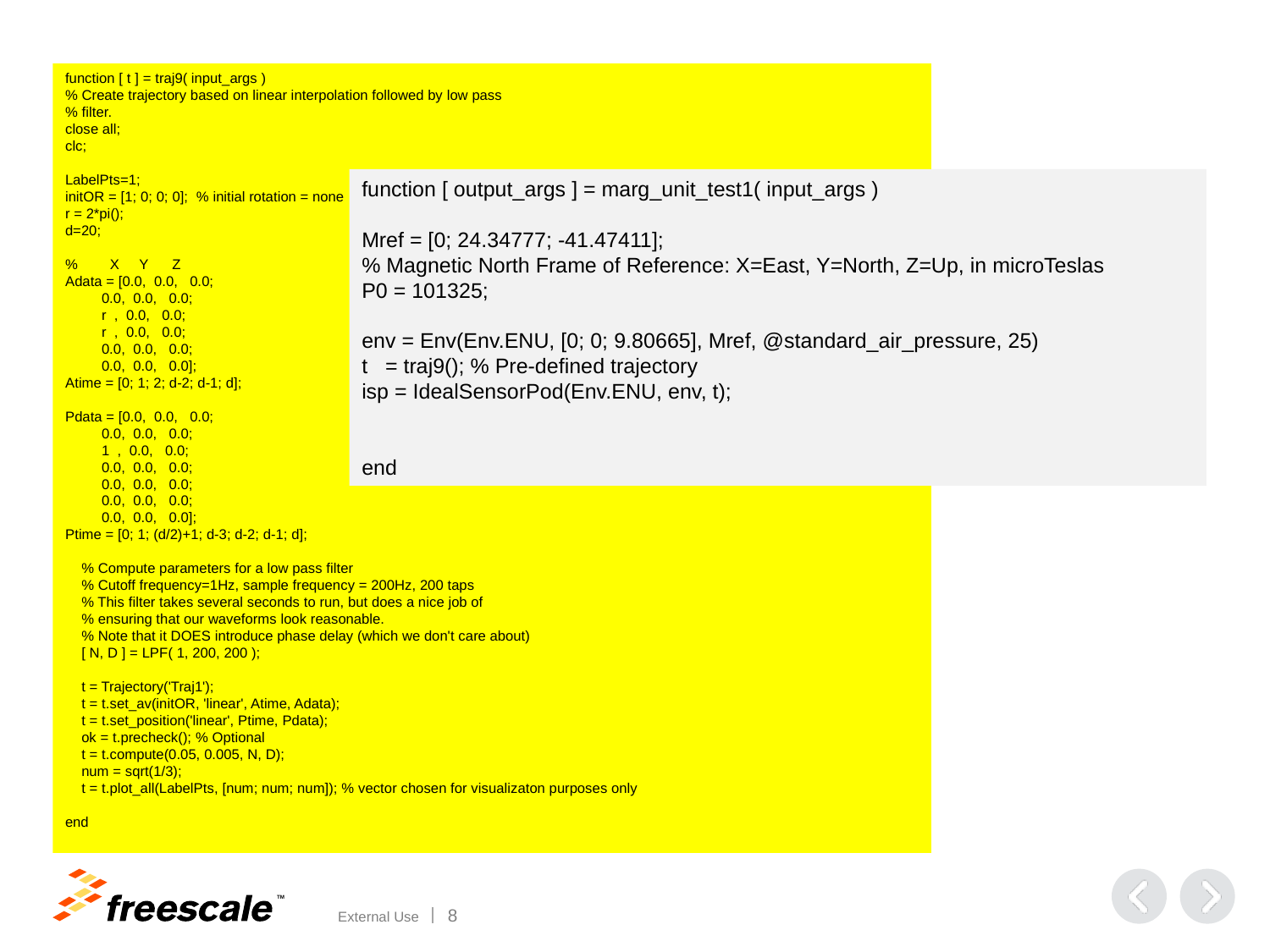

function [ t ] = traj9( input_args )
% Create trajectory based on linear interpolation followed by low pass
% filter.
close all;
clc;

LabelPts=1;
initOR = [1; 0; 0; 0];  % initial rotation = none
r = 2*pi();
d=20;

%        X     Y      Z
Adata = [0.0,  0.0,   0.0;
         0.0,  0.0,   0.0;
         r  ,  0.0,   0.0;
         r  ,  0.0,   0.0;
         0.0,  0.0,   0.0;
         0.0,  0.0,   0.0];
Atime = [0; 1; 2; d-2; d-1; d];

Pdata = [0.0,  0.0,   0.0;
         0.0,  0.0,   0.0;
         1  ,  0.0,   0.0;
         0.0,  0.0,   0.0;
         0.0,  0.0,   0.0;
         0.0,  0.0,   0.0;
         0.0,  0.0,   0.0];
Ptime = [0; 1; (d/2)+1; d-3; d-2; d-1; d];

    % Compute parameters for a low pass filter
    % Cutoff frequency=1Hz, sample frequency = 200Hz, 200 taps
    % This filter takes several seconds to run, but does a nice job of
    % ensuring that our waveforms look reasonable.
    % Note that it DOES introduce phase delay (which we don't care about)
    [ N, D ] = LPF( 1, 200, 200 );

    t = Trajectory('Traj1');
    t = t.set_av(initOR, 'linear', Atime, Adata);
    t = t.set_position('linear', Ptime, Pdata);
    ok = t.precheck(); % Optional
    t = t.compute(0.05, 0.005, N, D);
    num = sqrt(1/3);
    t = t.plot_all(LabelPts, [num; num; num]); % vector chosen for visualizaton purposes only

end

function [ output_args ] = marg_unit_test1( input_args )

Mref = [0; 24.34777; -41.47411];
% Magnetic North Frame of Reference: X=East, Y=North, Z=Up, in microTeslas
P0 = 101325;

env = Env(Env.ENU, [0; 0; 9.80665], Mref, @standard_air_pressure, 25)
t   = traj9(); % Pre-defined trajectory
isp = IdealSensorPod(Env.ENU, env, t);

end